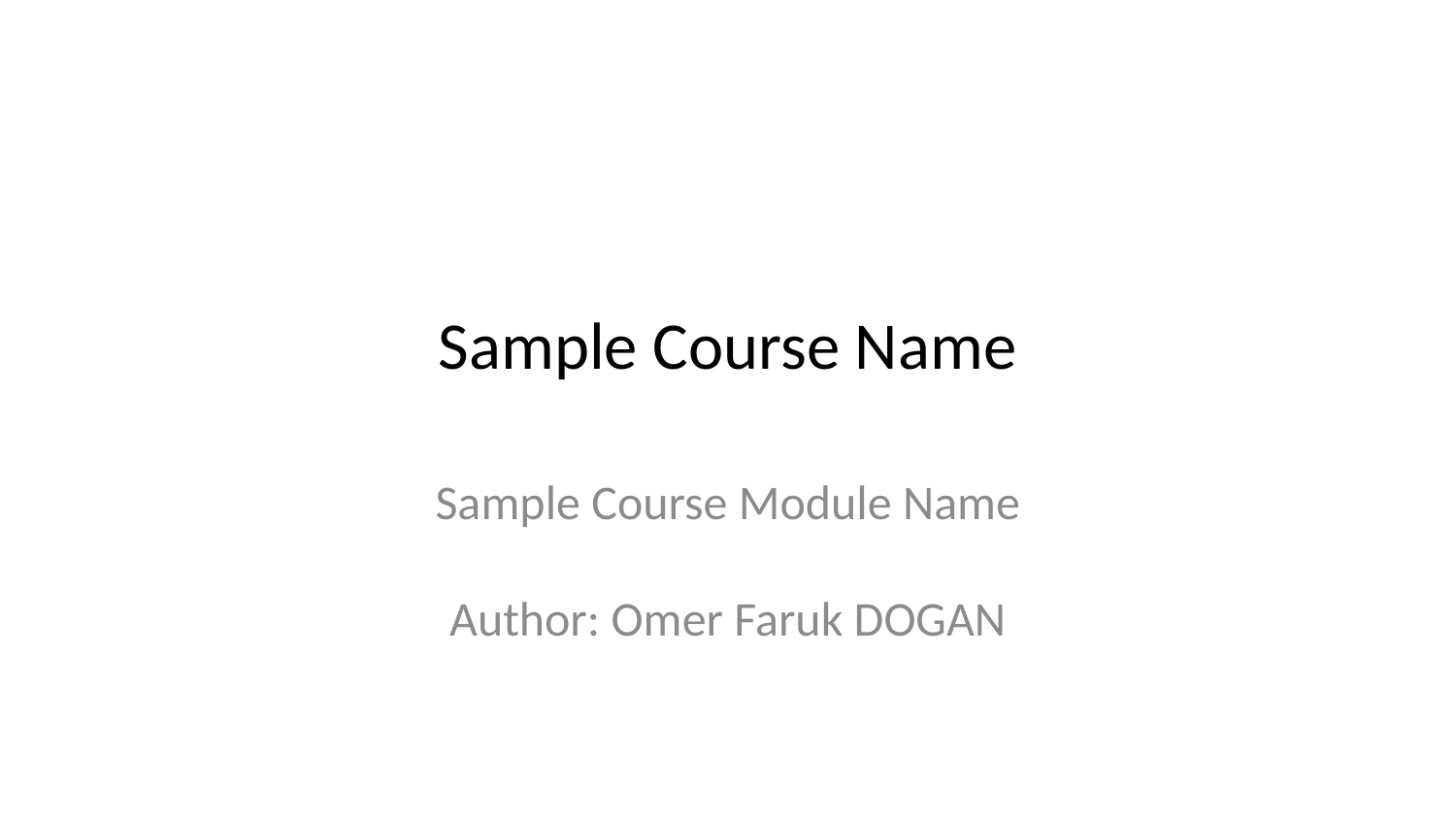

# Sample Course Name
Sample Course Module Name
Author: Omer Faruk DOGAN